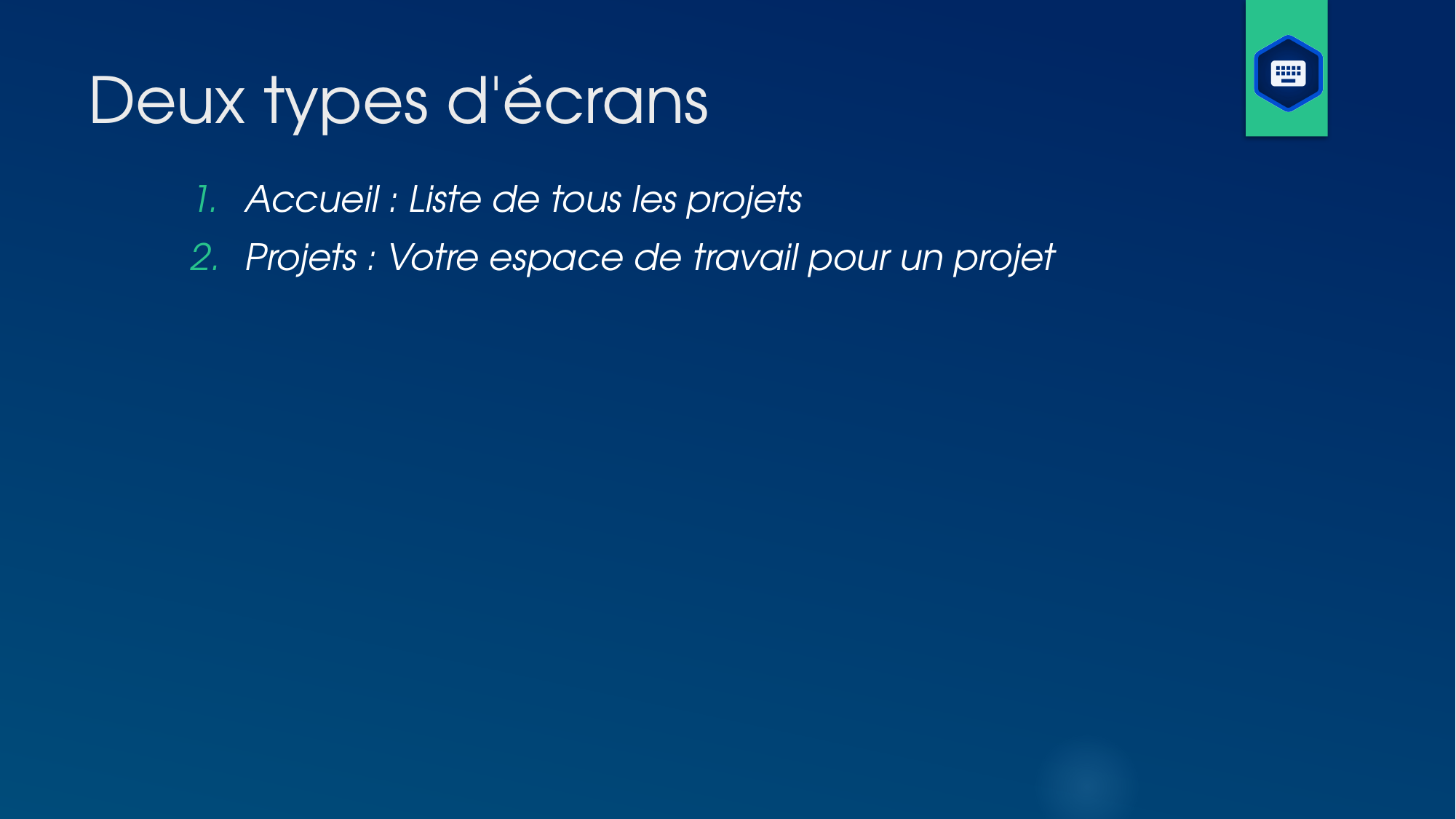

# Deux types d'écrans
Accueil : Liste de tous les projets
Projets : Votre espace de travail pour un projet